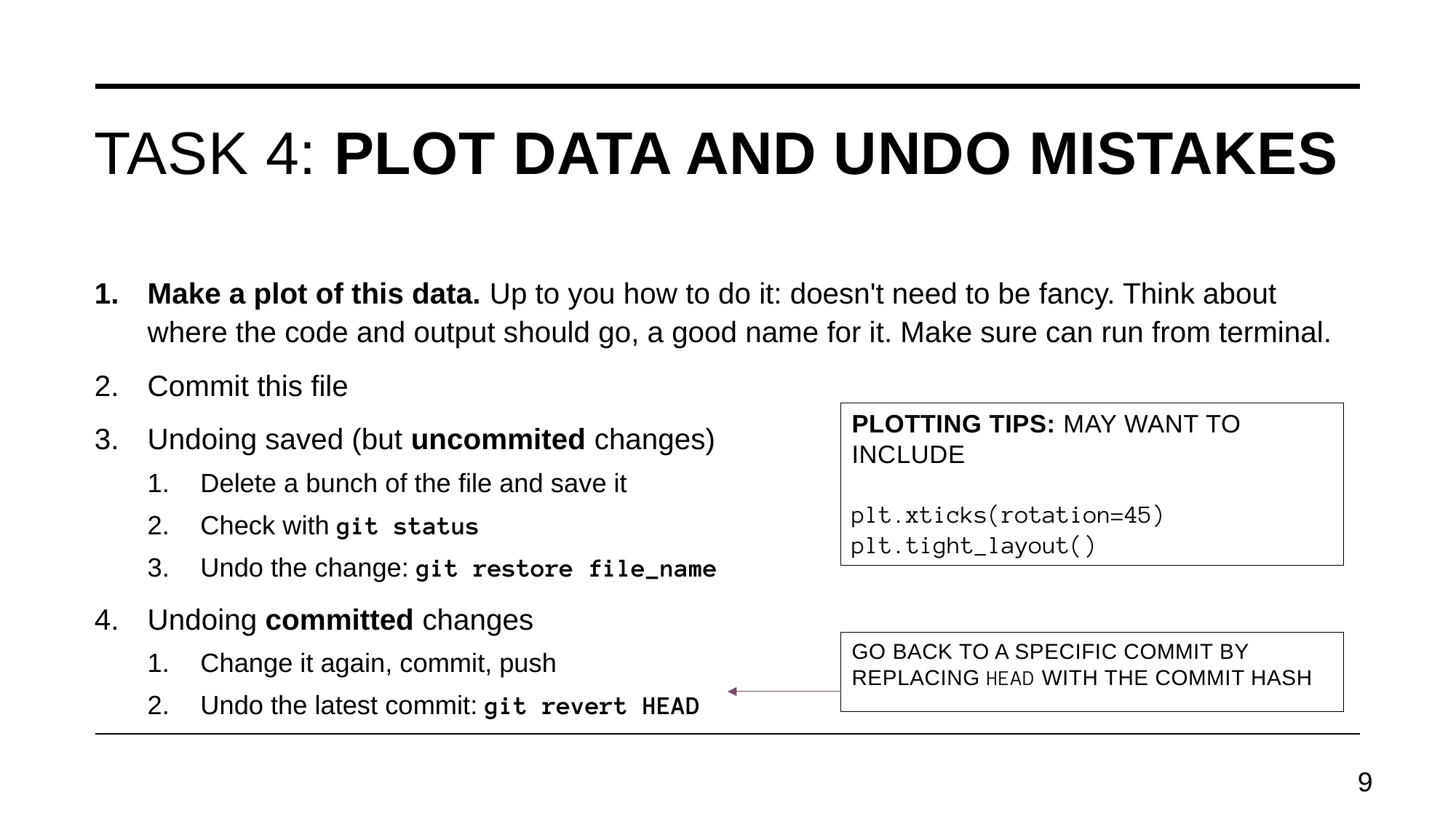

# TASK 4: plot data AND UNDO MISTAKES
Make a plot of this data. Up to you how to do it: doesn't need to be fancy. Think about where the code and output should go, a good name for it. Make sure can run from terminal.
Commit this file
Undoing saved (but uncommited changes)
Delete a bunch of the file and save it
Check with git status
Undo the change: git restore file_name
Undoing committed changes
Change it again, commit, push
Undo the latest commit: git revert HEAD
PLOTTING TIPS: May want to include

plt.xticks(rotation=45)
plt.tight_layout()

Go back to a specific commit by replacing head with the COMMIT HASH
9